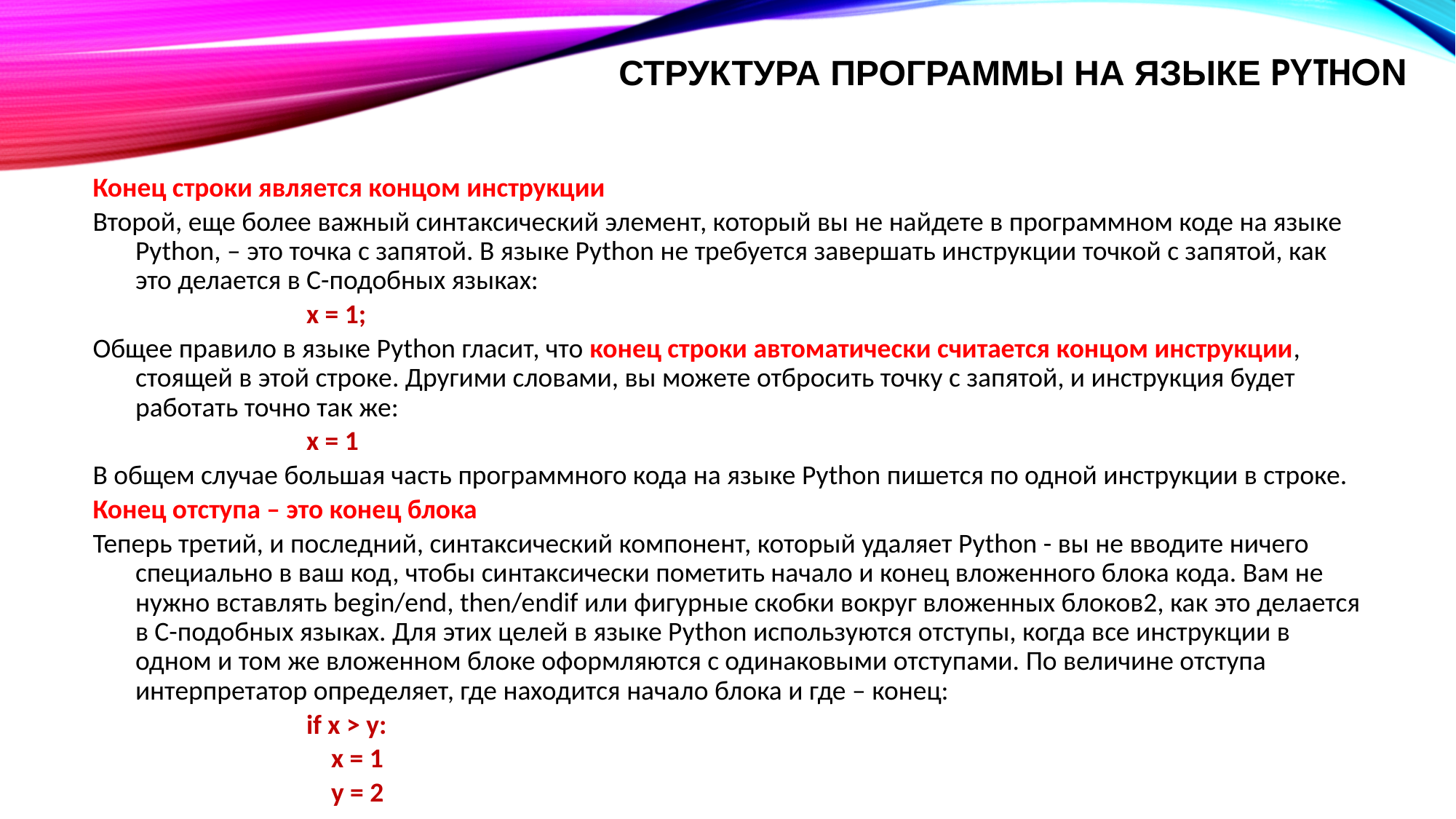

# Структура программы на языке Python
Конец строки является концом инструкции
Второй, еще более важный синтаксический элемент, который вы не найдете в программном коде на языке Python, – это точка с запятой. В языке Python не требуется завершать инструкции точкой с запятой, как это делается в C-подобных языках:
x = 1;
Общее правило в языке Python гласит, что конец строки автоматически считается концом инструкции, стоящей в этой строке. Другими словами, вы можете отбросить точку с запятой, и инструкция будет работать точно так же:
x = 1
В общем случае большая часть программного кода на языке Python пишется по одной инструкции в строке.
Конец отступа – это конец блока
Теперь третий, и последний, синтаксический компонент, который удаляет Python - вы не вводите ничего специально в ваш код, чтобы синтаксически пометить начало и конец вложенного блока кода. Вам не нужно вставлять begin/end, then/endif или фигурные скобки вокруг вложенных блоков2, как это делается в C-подобных языках. Для этих целей в языке Python используются отступы, когда все инструкции в одном и том же вложенном блоке оформляются с одинаковыми отступами. По величине отступа интерпретатор определяет, где находится начало блока и где – конец:
if x > y:
    x = 1
    y = 2